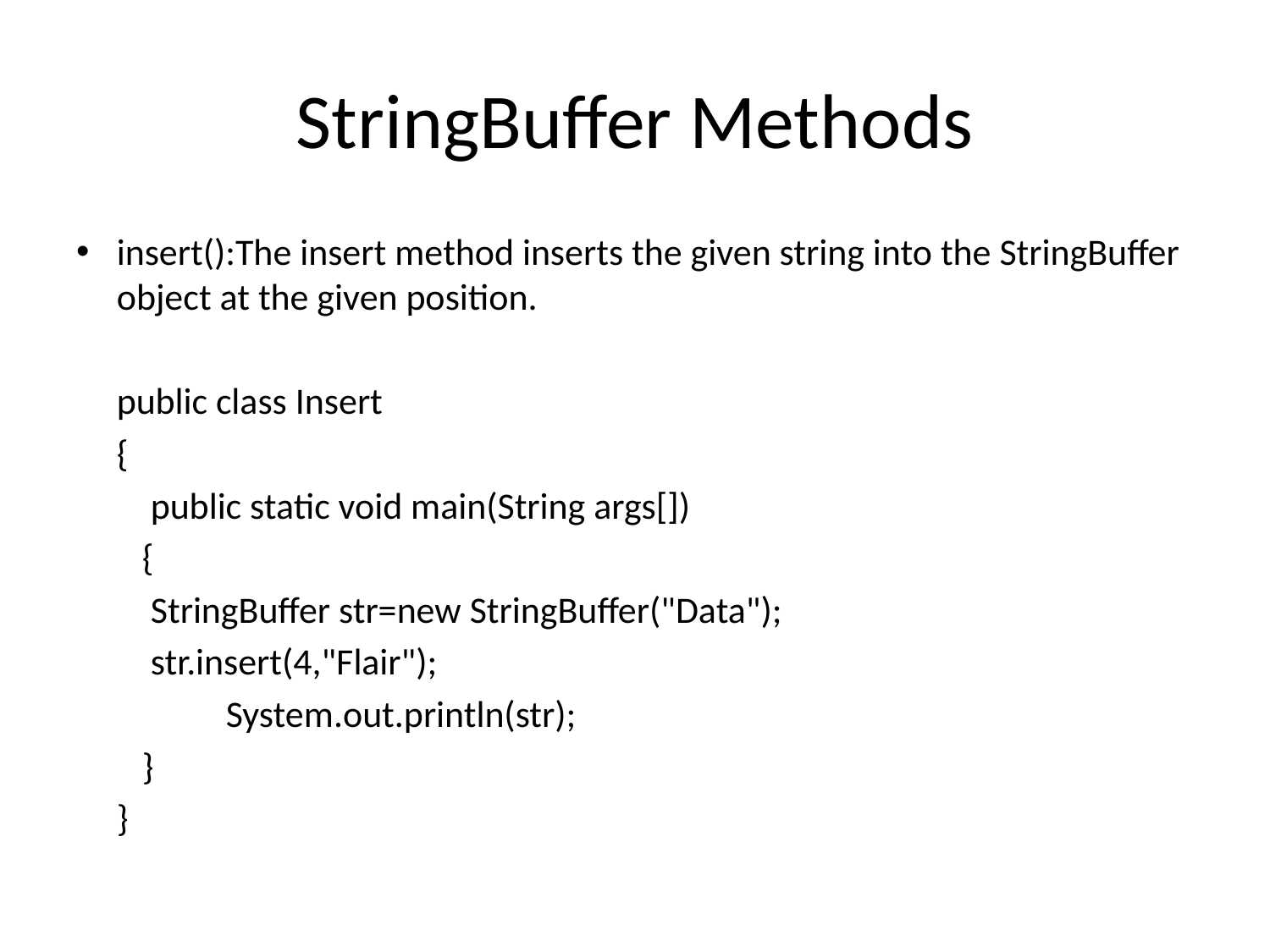

# StringBuffer Methods
insert():The insert method inserts the given string into the StringBuffer object at the given position.

		public class Insert
		{
		    public static void main(String args[])
 		   {
  		    StringBuffer str=new StringBuffer("Data");
    		    str.insert(4,"Flair");
     	   System.out.println(str);
 		   }
		}